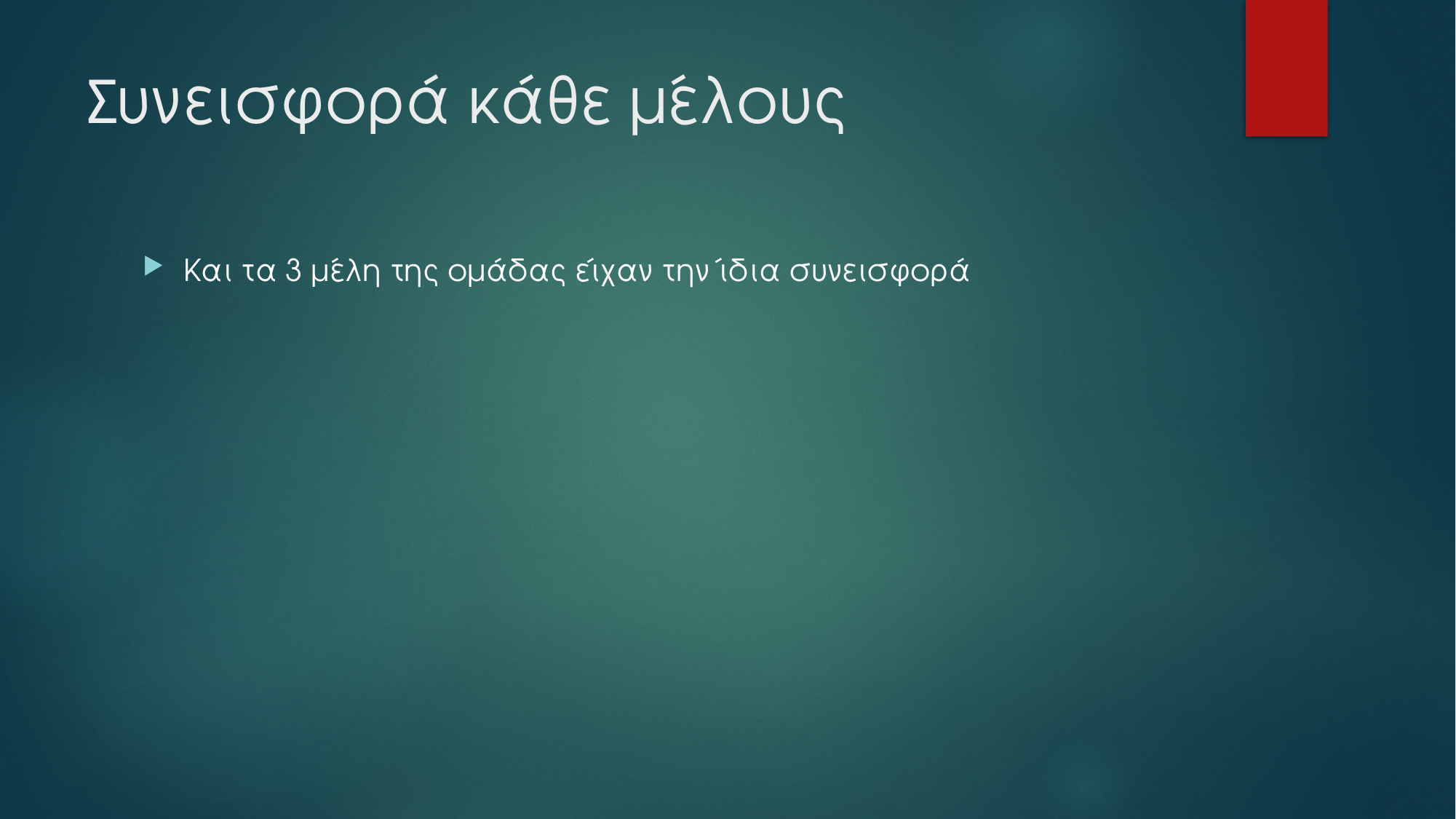

# Συνεισφορά κάθε μέλους
Και τα 3 μέλη της ομάδας είχαν την ίδια συνεισφορά